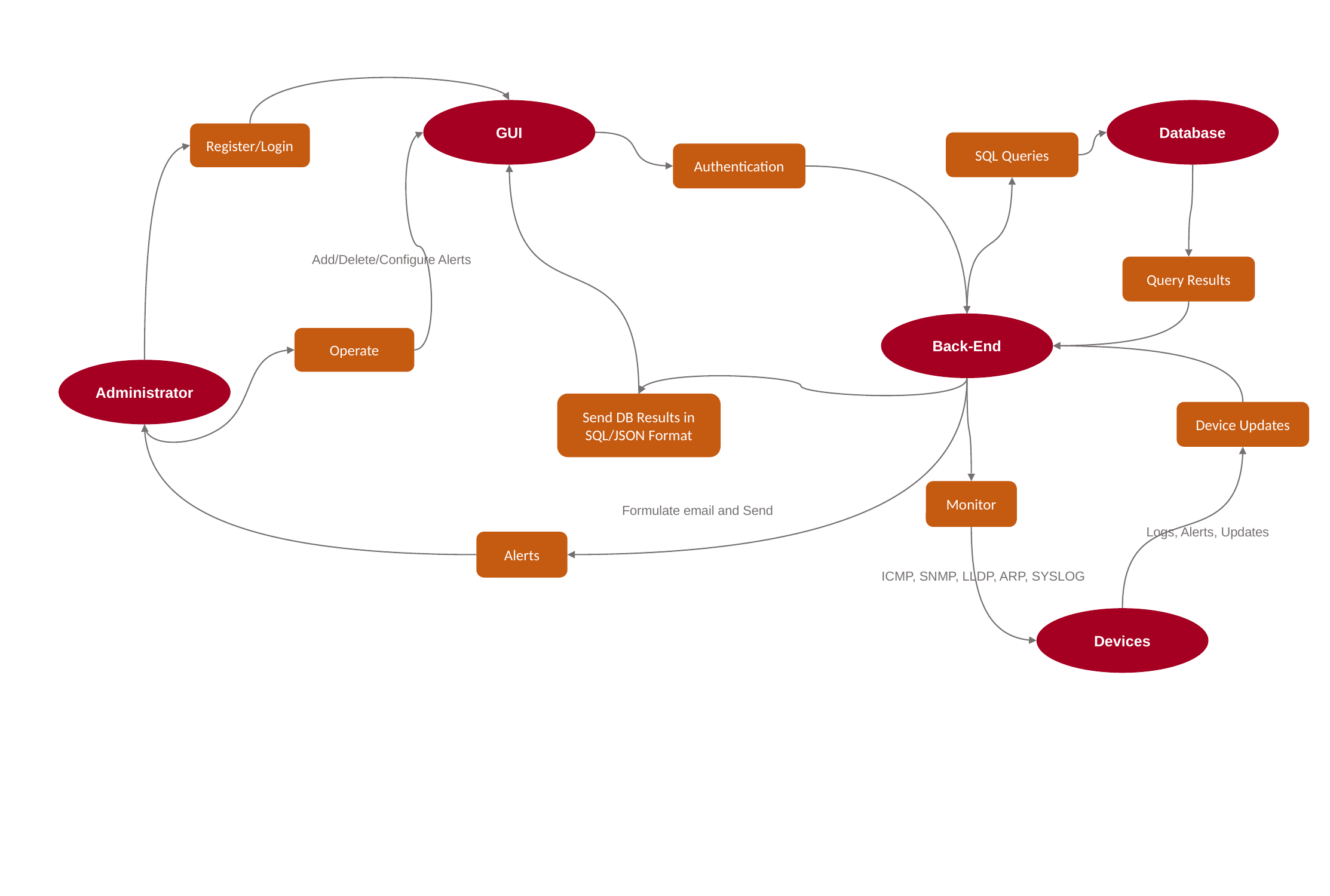

GUI
Database
Register/Login
SQL Queries
Authentication
Add/Delete/Configure Alerts
Query Results
Back-End
Operate
Administrator
Send DB Results in SQL/JSON Format
Device Updates
Monitor
Formulate email and Send
Logs, Alerts, Updates
Alerts
ICMP, SNMP, LLDP, ARP, SYSLOG
Devices